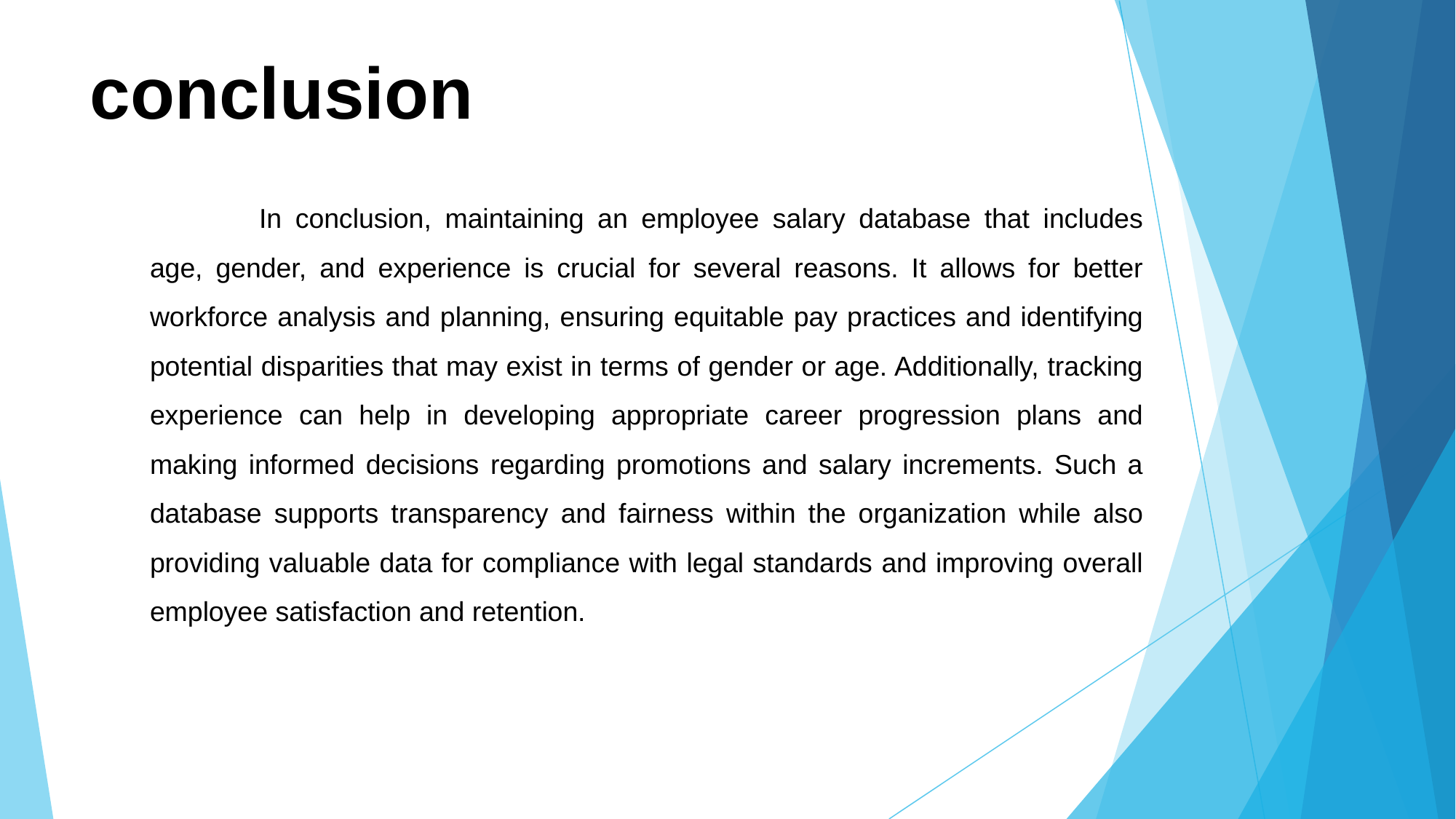

# conclusion
	In conclusion, maintaining an employee salary database that includes age, gender, and experience is crucial for several reasons. It allows for better workforce analysis and planning, ensuring equitable pay practices and identifying potential disparities that may exist in terms of gender or age. Additionally, tracking experience can help in developing appropriate career progression plans and making informed decisions regarding promotions and salary increments. Such a database supports transparency and fairness within the organization while also providing valuable data for compliance with legal standards and improving overall employee satisfaction and retention.